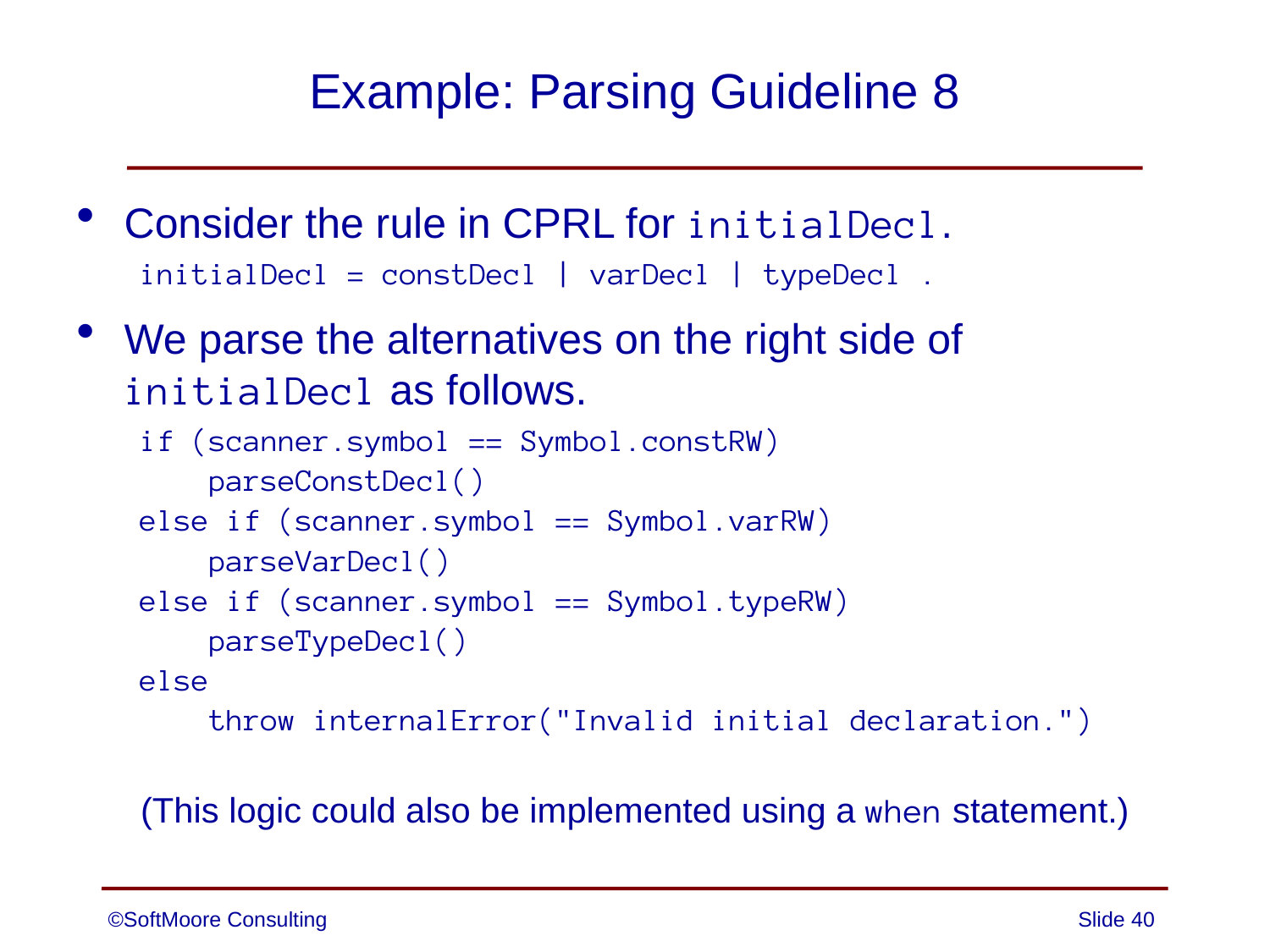

# Example: Parsing Guideline 8
Consider the rule in CPRL for initialDecl.
initialDecl = constDecl | varDecl | typeDecl .
We parse the alternatives on the right side of initialDecl as follows.
if (scanner.symbol == Symbol.constRW)
    parseConstDecl()
else if (scanner.symbol == Symbol.varRW)
    parseVarDecl()
else if (scanner.symbol == Symbol.typeRW)
    parseTypeDecl()
else
    throw internalError("Invalid initial declaration.")

(This logic could also be implemented using a when statement.)
©SoftMoore Consulting
Slide 40